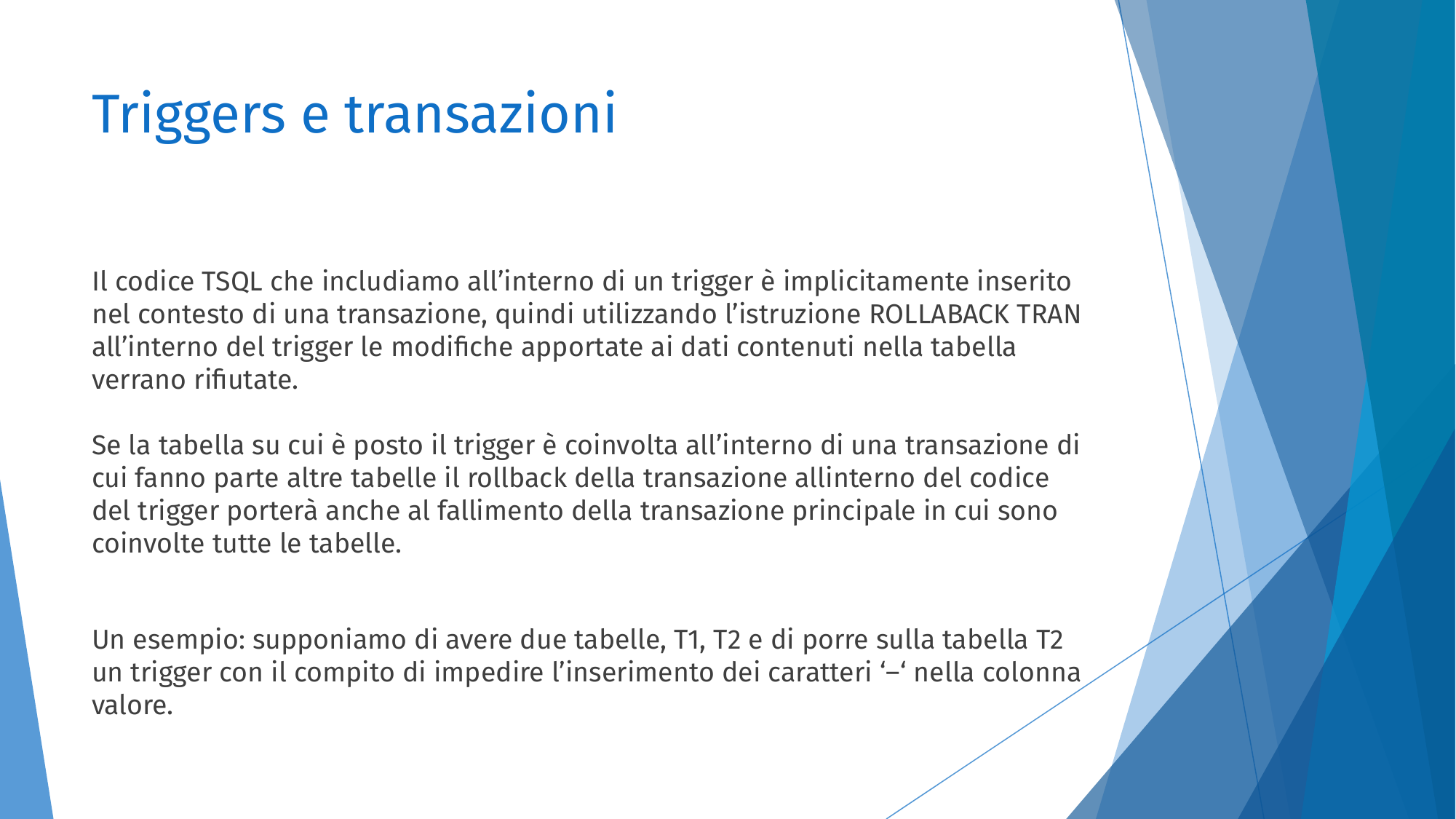

# Triggers e transazioni
Il codice TSQL che includiamo all’interno di un trigger è implicitamente inserito nel contesto di una transazione, quindi utilizzando l’istruzione ROLLABACK TRAN all’interno del trigger le modifiche apportate ai dati contenuti nella tabella verrano rifiutate.
Se la tabella su cui è posto il trigger è coinvolta all’interno di una transazione di cui fanno parte altre tabelle il rollback della transazione allinterno del codice del trigger porterà anche al fallimento della transazione principale in cui sono coinvolte tutte le tabelle.

Un esempio: supponiamo di avere due tabelle, T1, T2 e di porre sulla tabella T2 un trigger con il compito di impedire l’inserimento dei caratteri ‘–‘ nella colonna valore.